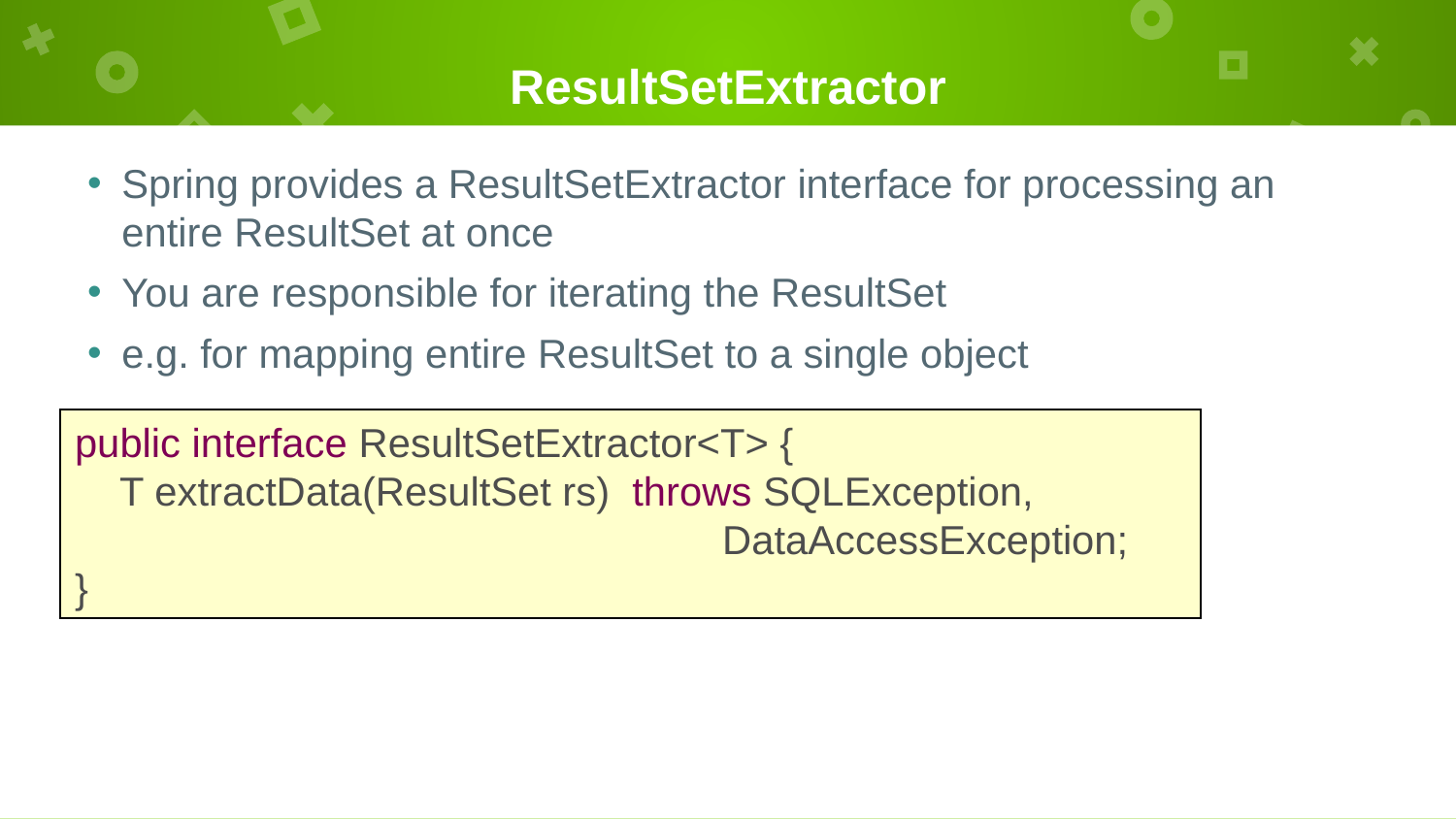

# ResultSetExtractor
Spring provides a ResultSetExtractor interface for processing an entire ResultSet at once
You are responsible for iterating the ResultSet
e.g. for mapping entire ResultSet to a single object
public interface ResultSetExtractor<T> {
    T extractData(ResultSet rs)  throws SQLException,
                                                          DataAccessException;
}